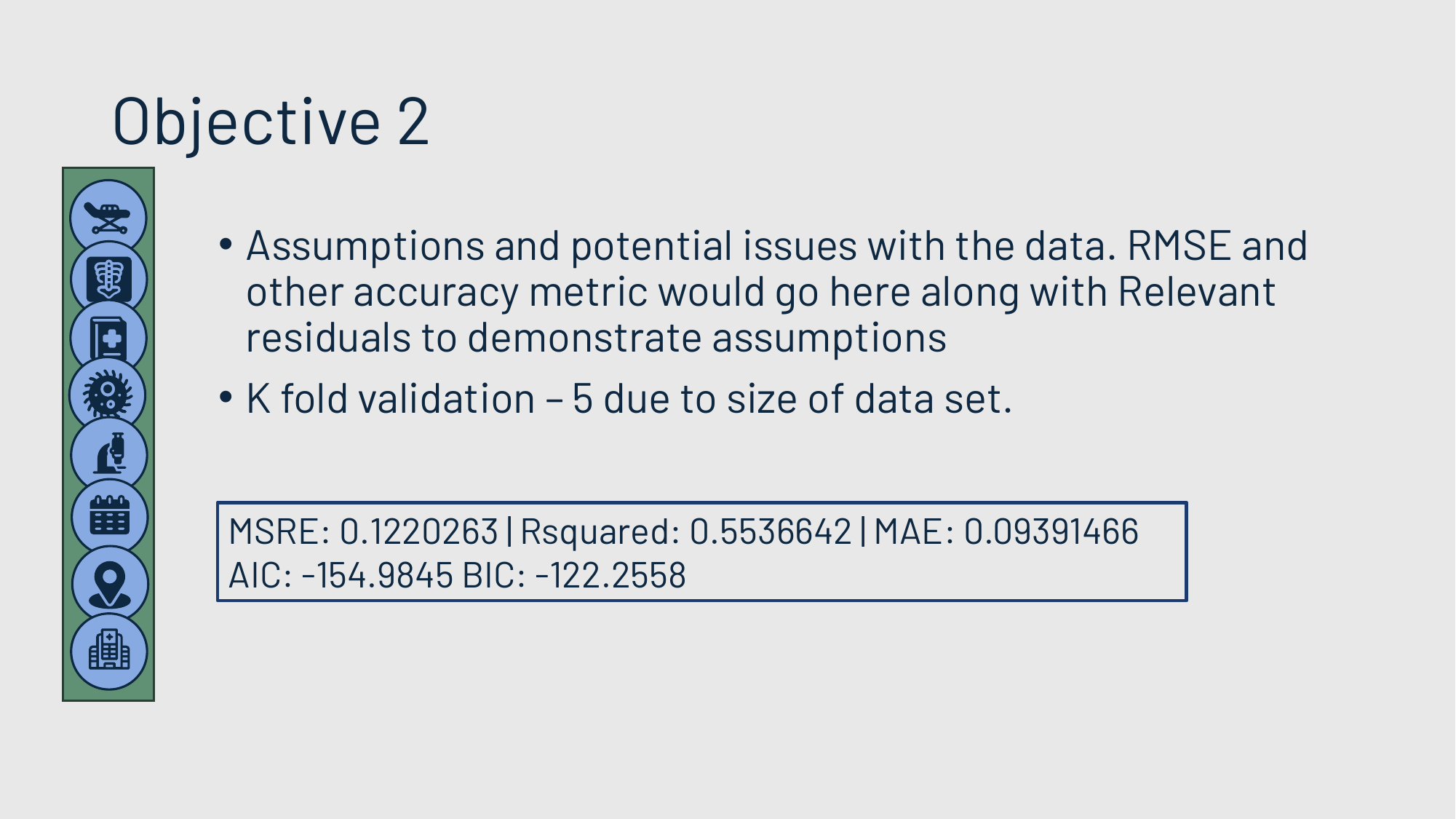

# Objective 2

Assumptions and potential issues with the data. RMSE and other accuracy metric would go here along with Relevant residuals to demonstrate assumptions
K fold validation – 5 due to size of data set.

MSRE: 0.1220263 | Rsquared: 0.5536642 | MAE: 0.09391466
AIC: -154.9845 BIC: -122.2558